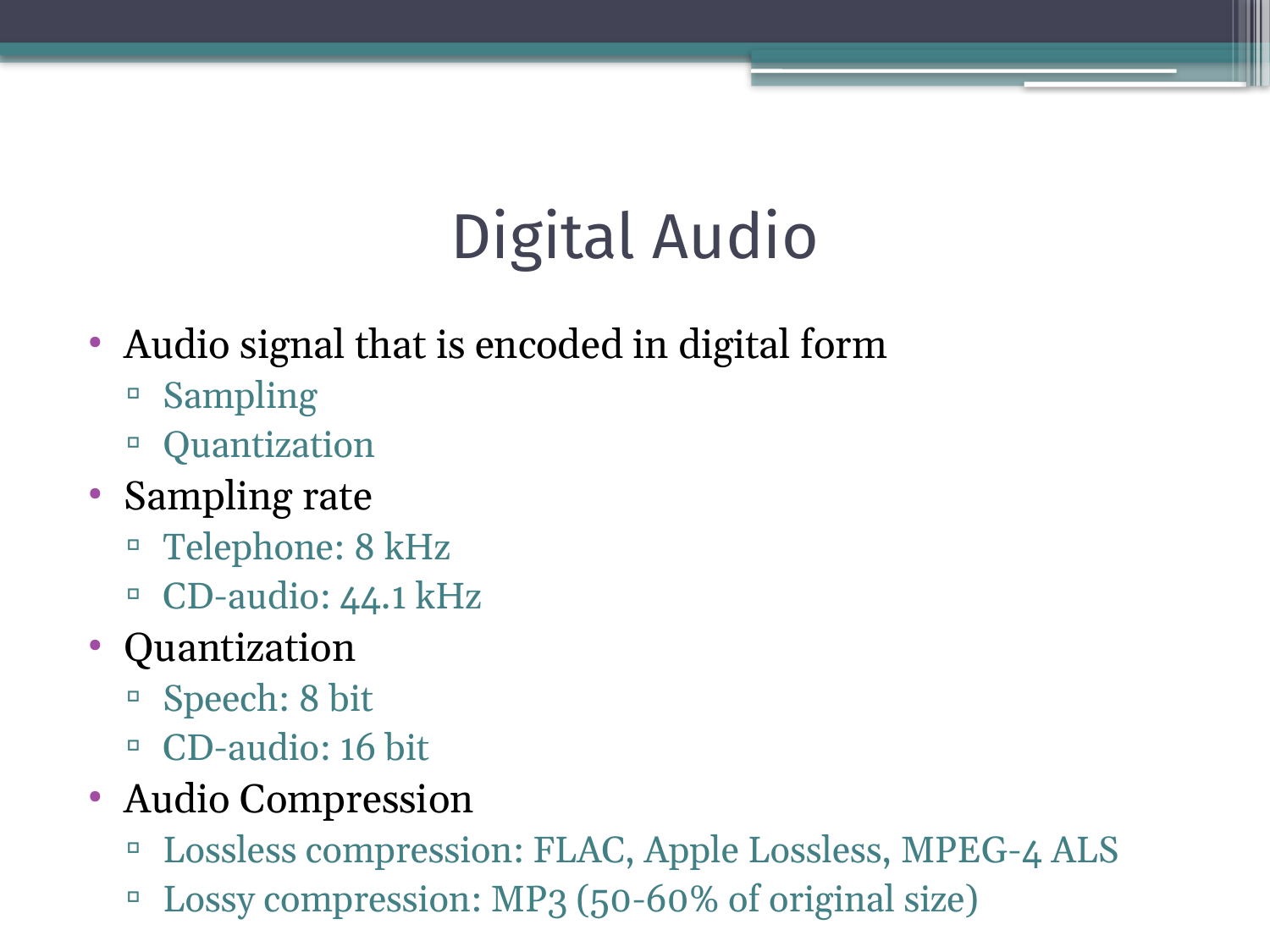

# Digital Audio
Audio signal that is encoded in digital form
Sampling
Quantization
Sampling rate
Telephone: 8 kHz
CD-audio: 44.1 kHz
Quantization
Speech: 8 bit
CD-audio: 16 bit
Audio Compression
Lossless compression: FLAC, Apple Lossless, MPEG-4 ALS
Lossy compression: MP3 (50-60% of original size)